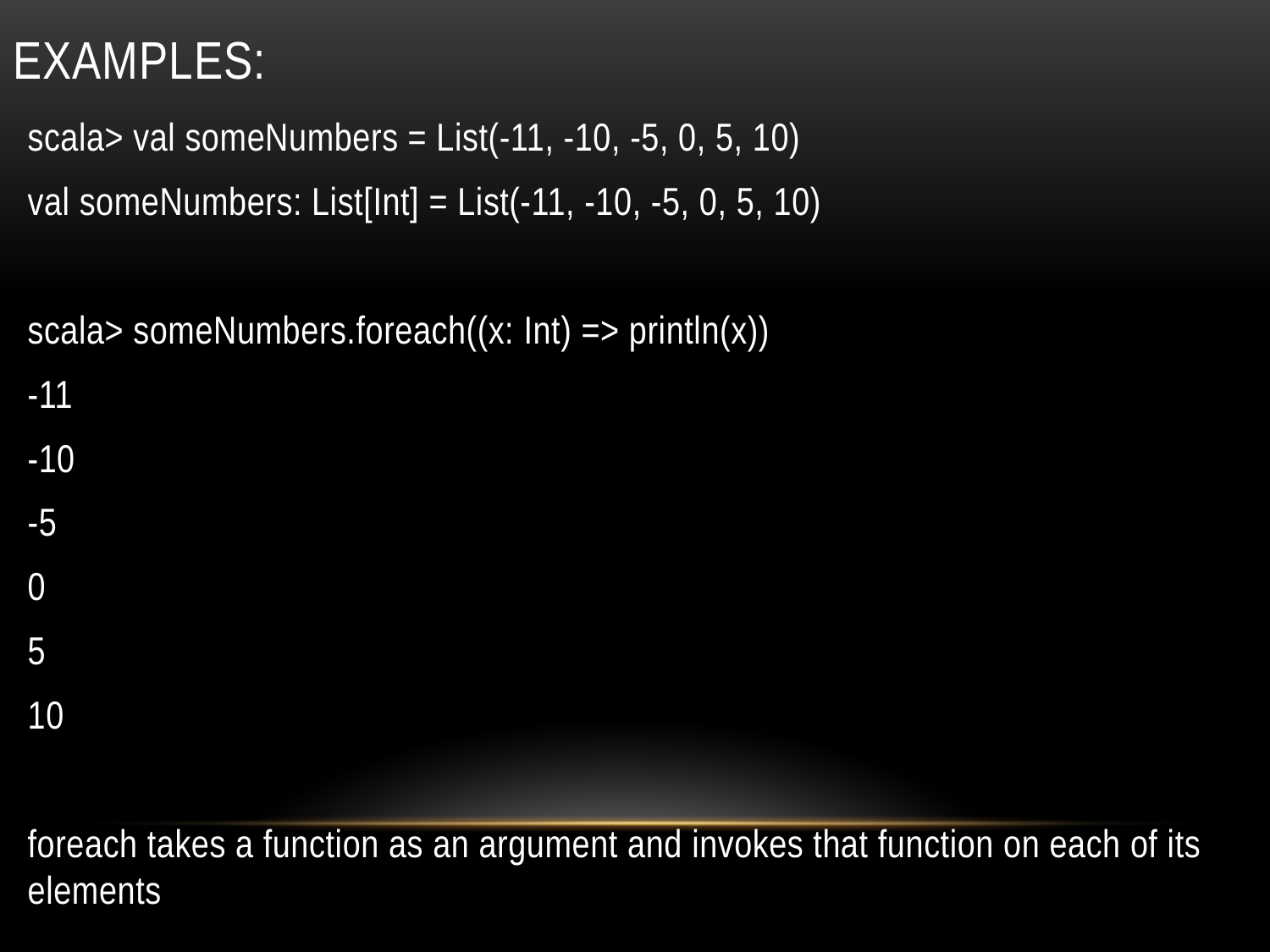

# Examples:
scala> val someNumbers = List(-11, -10, -5, 0, 5, 10)
val someNumbers: List[Int] = List(-11, -10, -5, 0, 5, 10)

scala> someNumbers.foreach((x: Int) => println(x))
-11
-10
-5
0
5
10

foreach takes a function as an argument and invokes that function on each of its elements